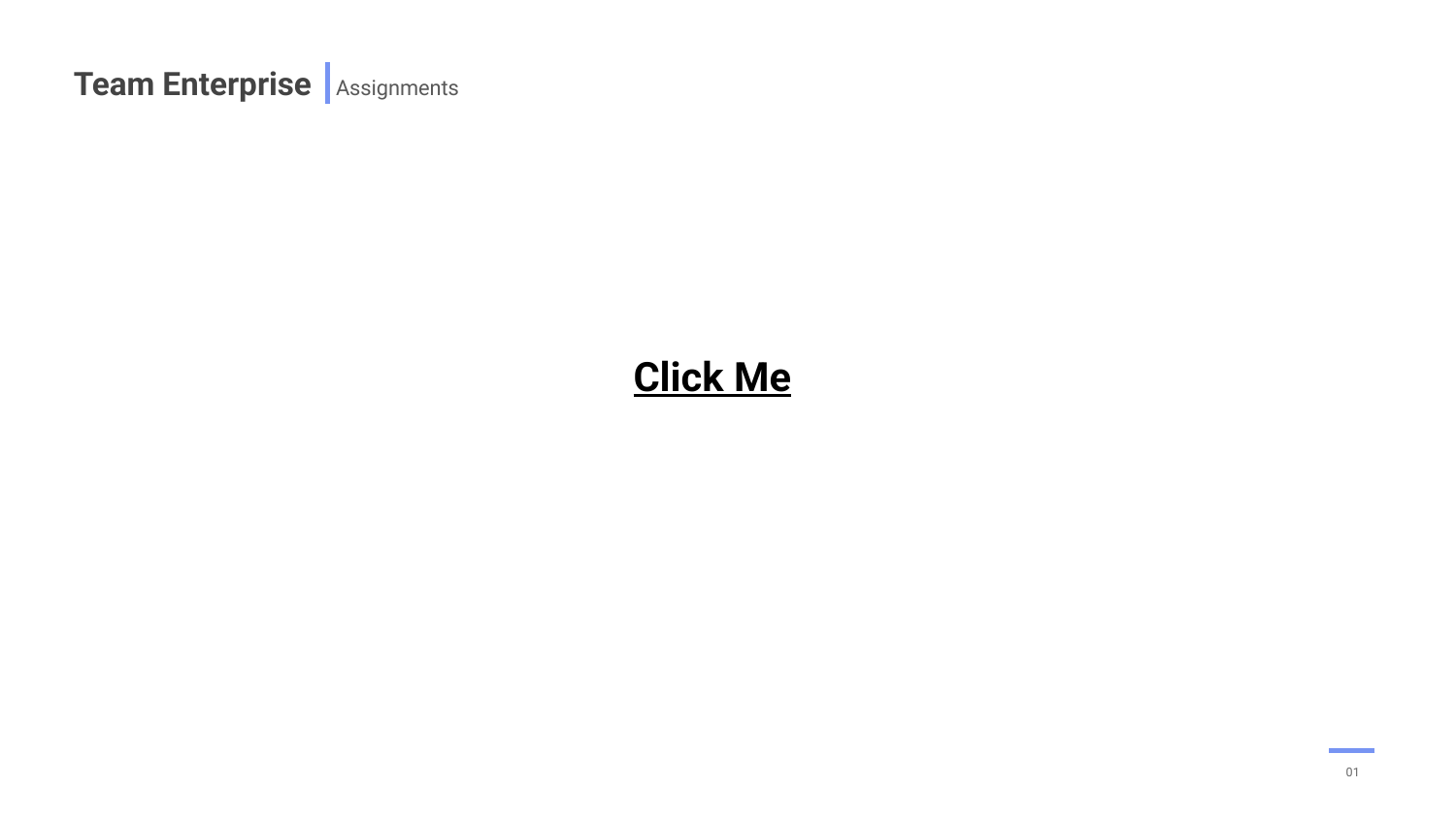

# Team Enterprise   Assignments
Click Me
01